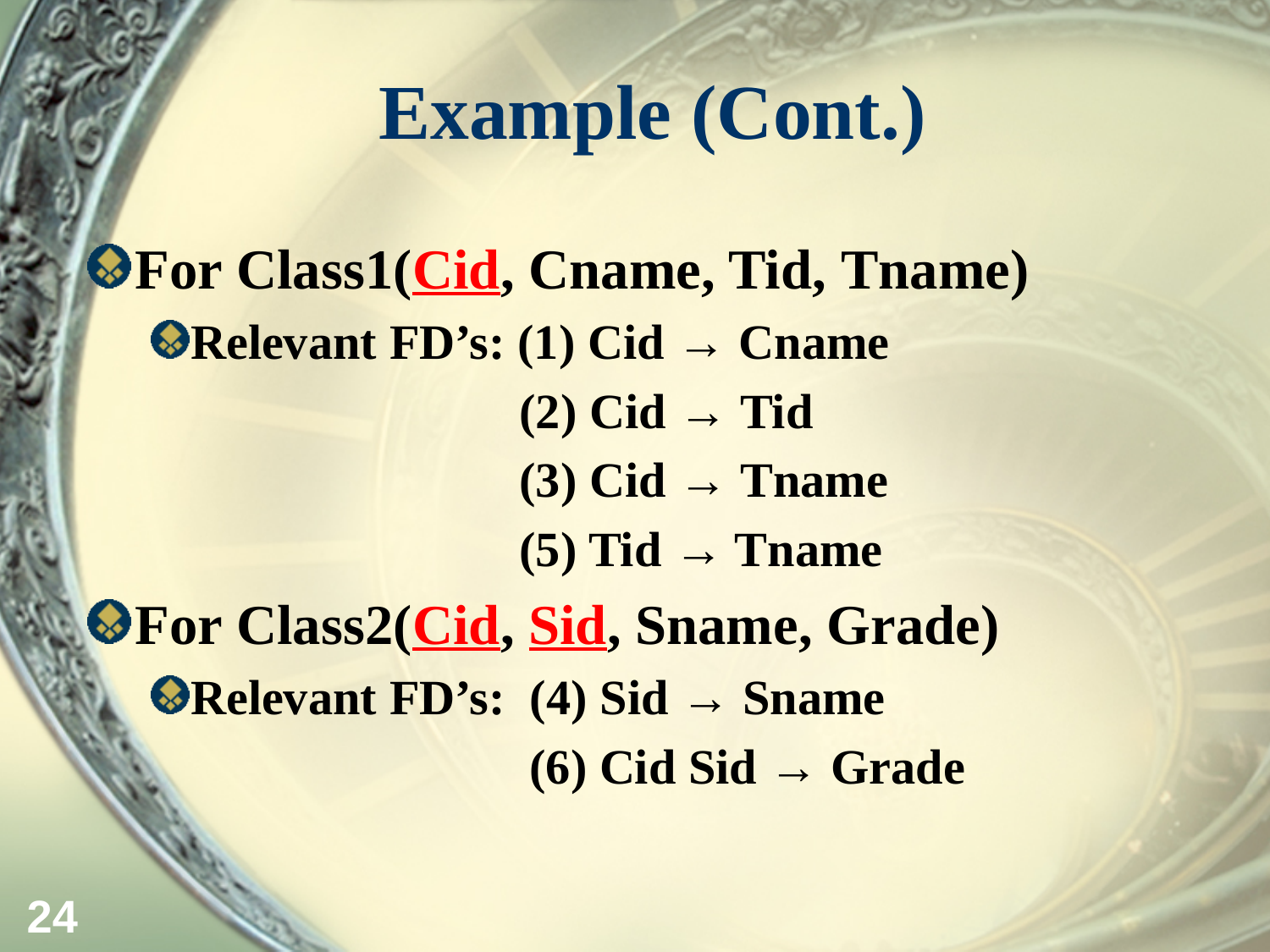

# Example (Cont.)
For Class1(Cid, Cname, Tid, Tname)
Relevant FD’s: (1) Cid → Cname
                              (2) Cid → Tid
                              (3) Cid → Tname
                              (5) Tid → Tname
For Class2(Cid, Sid, Sname, Grade)
Relevant FD’s:  (4) Sid → Sname
                                    (6) Cid Sid → Grade
24